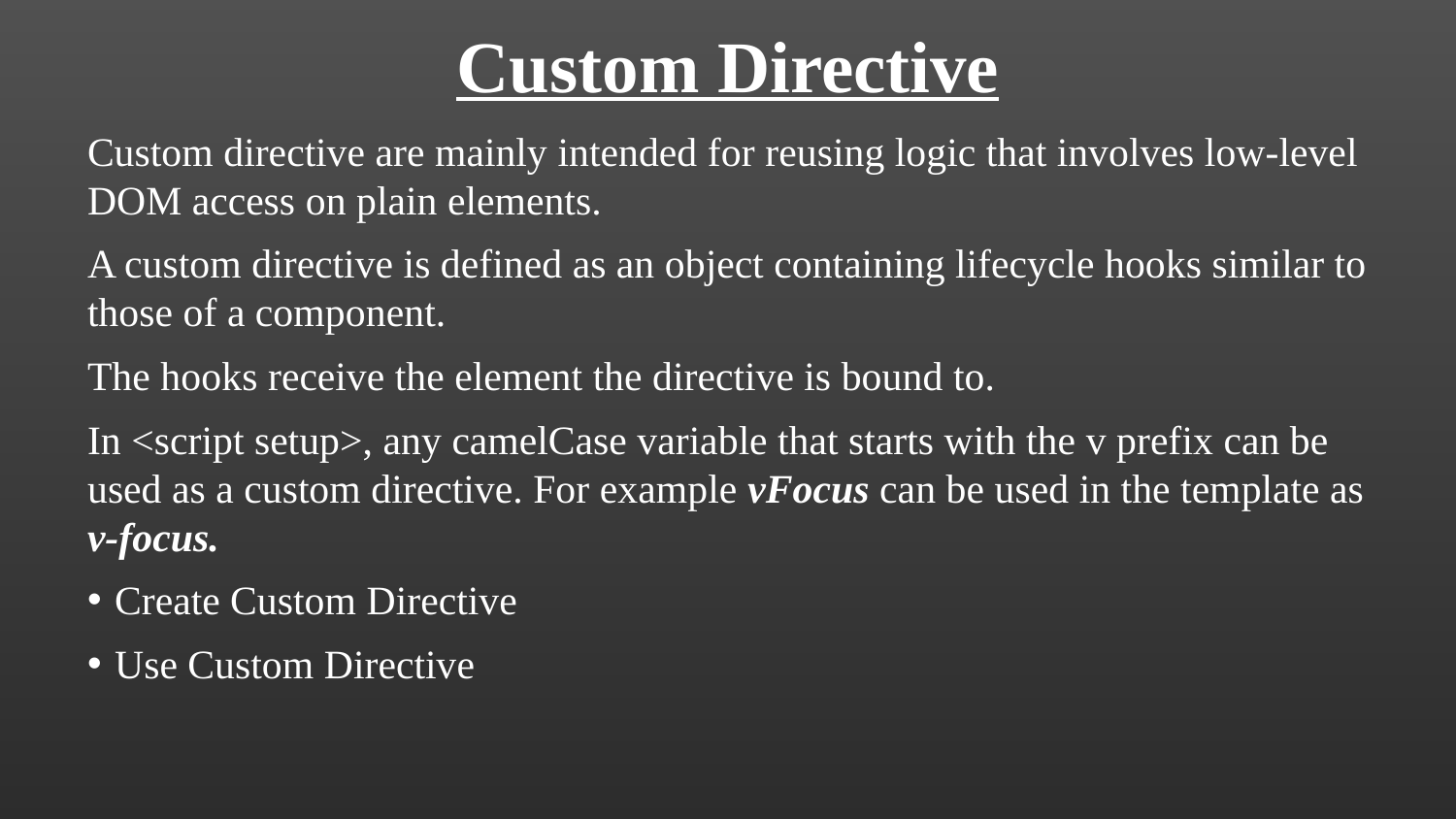

Custom Directive
Custom directive are mainly intended for reusing logic that involves low-level DOM access on plain elements.
A custom directive is defined as an object containing lifecycle hooks similar to those of a component.
The hooks receive the element the directive is bound to.
In <script setup>, any camelCase variable that starts with the v prefix can be used as a custom directive. For example vFocus can be used in the template as v-focus.
Create Custom Directive
Use Custom Directive